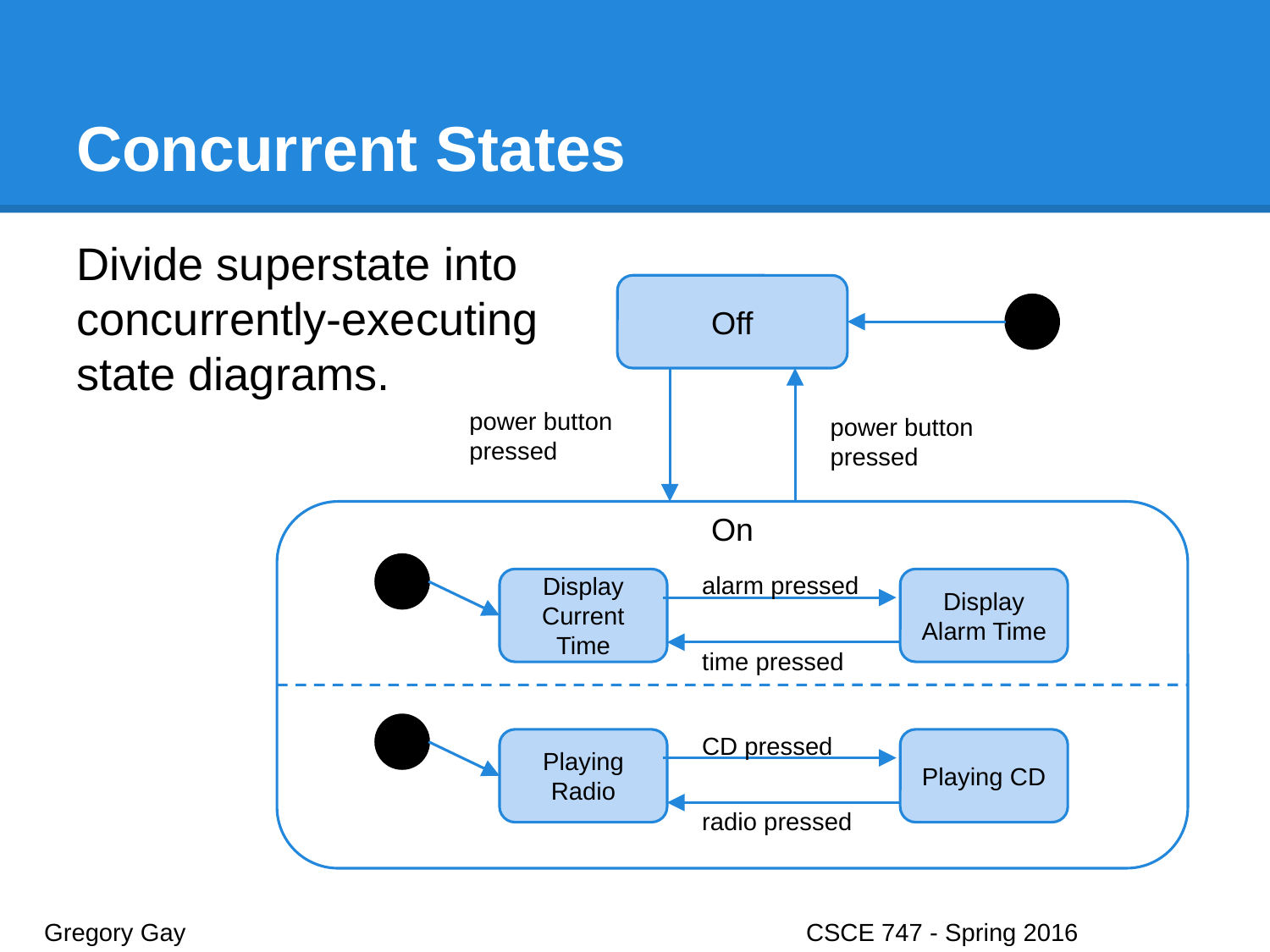

# Concurrent States
Divide superstate into concurrently-executing state diagrams.
Off

power button pressed
power button pressed
On

alarm pressed
Display Current Time
Display Alarm Time
time pressed

CD pressed
Playing Radio
Playing CD
radio pressed
Gregory Gay					CSCE 747 - Spring 2016							27